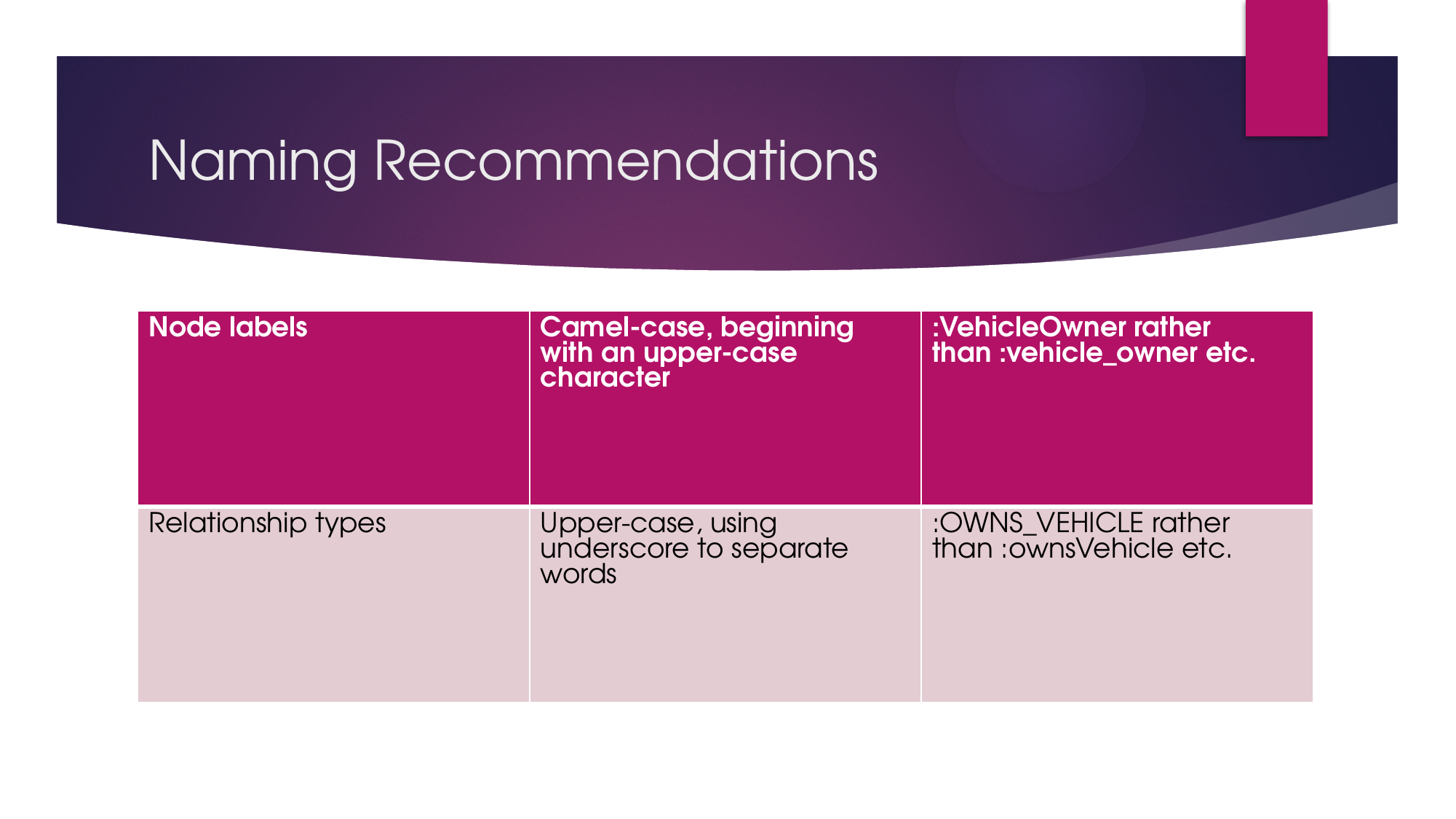

# Naming Recommendations
| Node labels | Camel-case, beginning with an upper-case character | :VehicleOwner rather than :vehicle\_owner etc. |
| --- | --- | --- |
| Relationship types | Upper-case, using underscore to separate words | :OWNS\_VEHICLE rather than :ownsVehicle etc. |